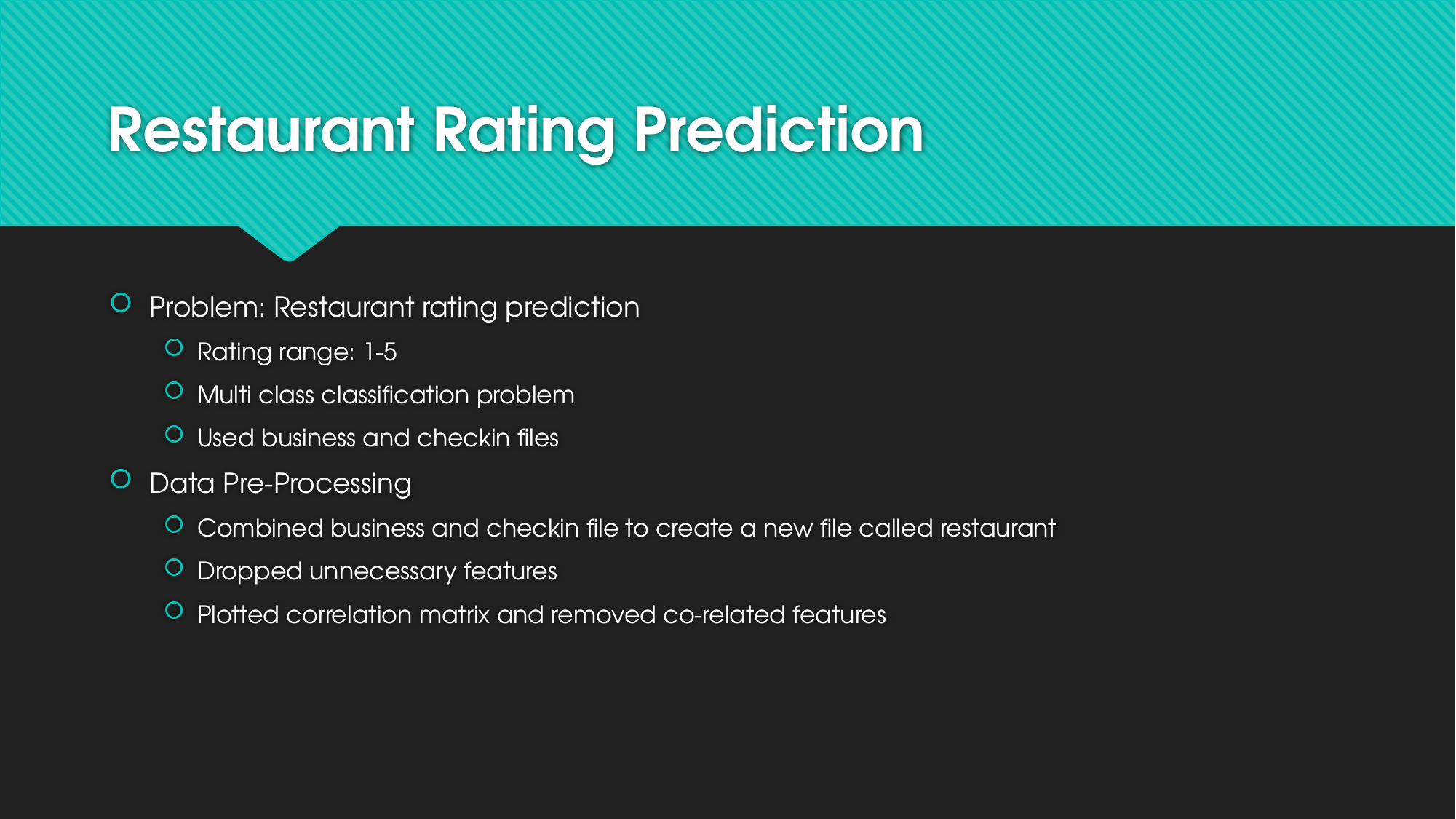

# Restaurant Rating Prediction
Problem: Restaurant rating prediction
Rating range: 1-5
Multi class classification problem
Used business and checkin files
Data Pre-Processing
Combined business and checkin file to create a new file called restaurant
Dropped unnecessary features
Plotted correlation matrix and removed co-related features